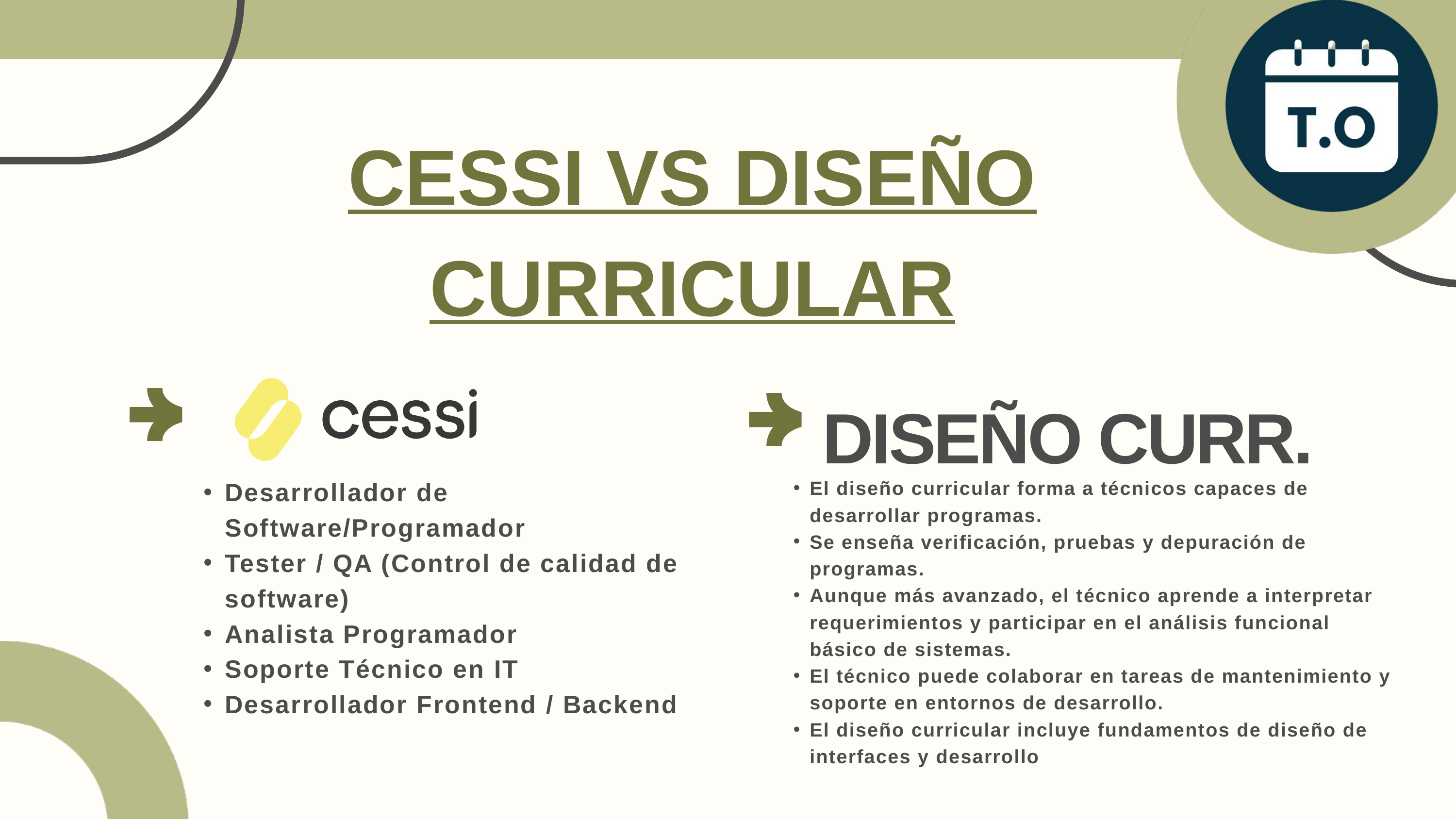

CESSI VS DISEÑO CURRICULAR

DISEÑO CURR.

Desarrollador de Software/Programador
Tester / QA (Control de calidad de software)
Analista Programador
Soporte Técnico en IT
Desarrollador Frontend / Backend
El diseño curricular forma a técnicos capaces de desarrollar programas.
Se enseña verificación, pruebas y depuración de programas.
Aunque más avanzado, el técnico aprende a interpretar requerimientos y participar en el análisis funcional básico de sistemas.
El técnico puede colaborar en tareas de mantenimiento y soporte en entornos de desarrollo.
El diseño curricular incluye fundamentos de diseño de interfaces y desarrollo